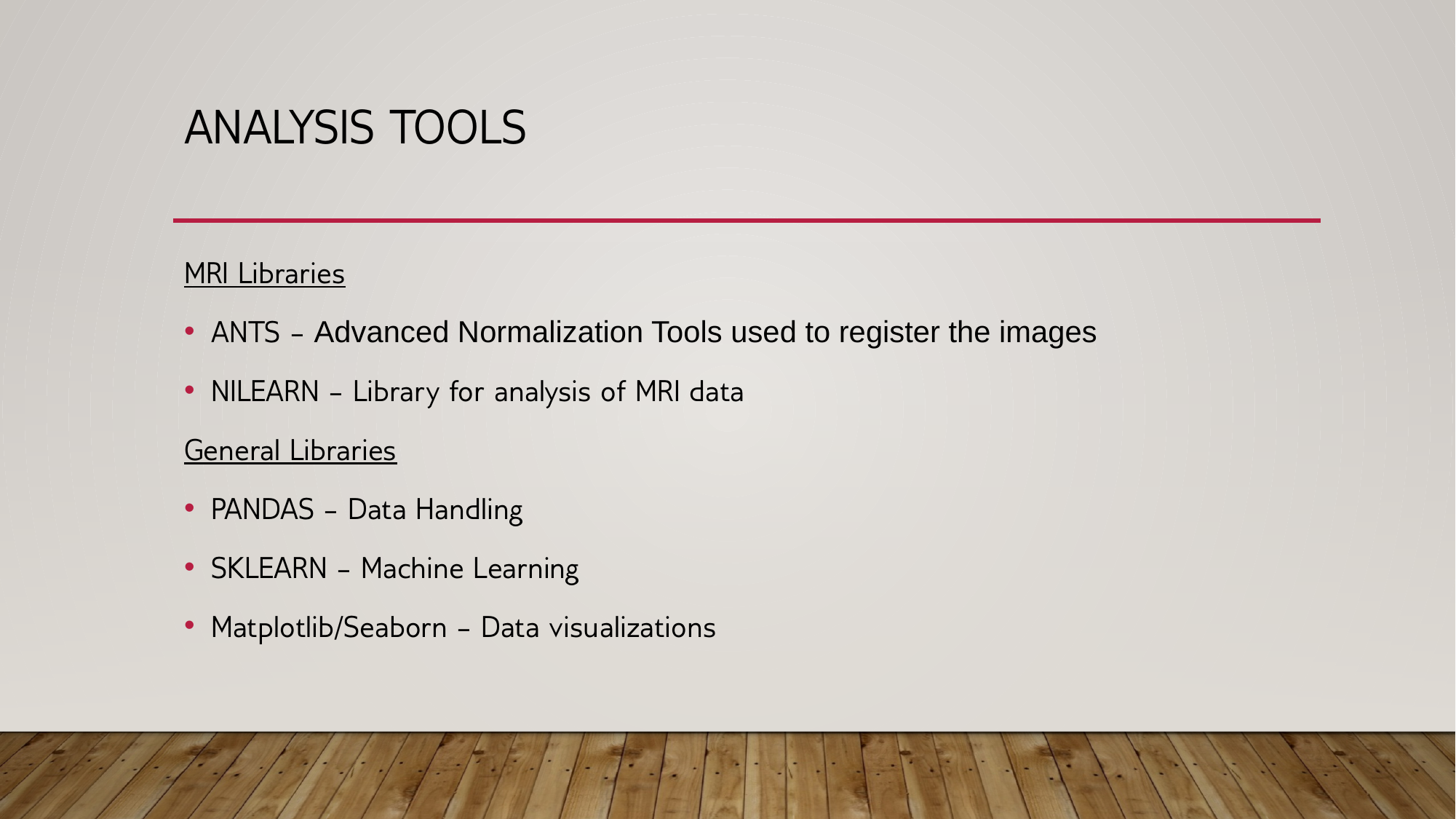

# Analysis tools
MRI Libraries
ANTS – Advanced Normalization Tools used to register the images
NILEARN – Library for analysis of MRI data
General Libraries
PANDAS – Data Handling
SKLEARN – Machine Learning
Matplotlib/Seaborn – Data visualizations